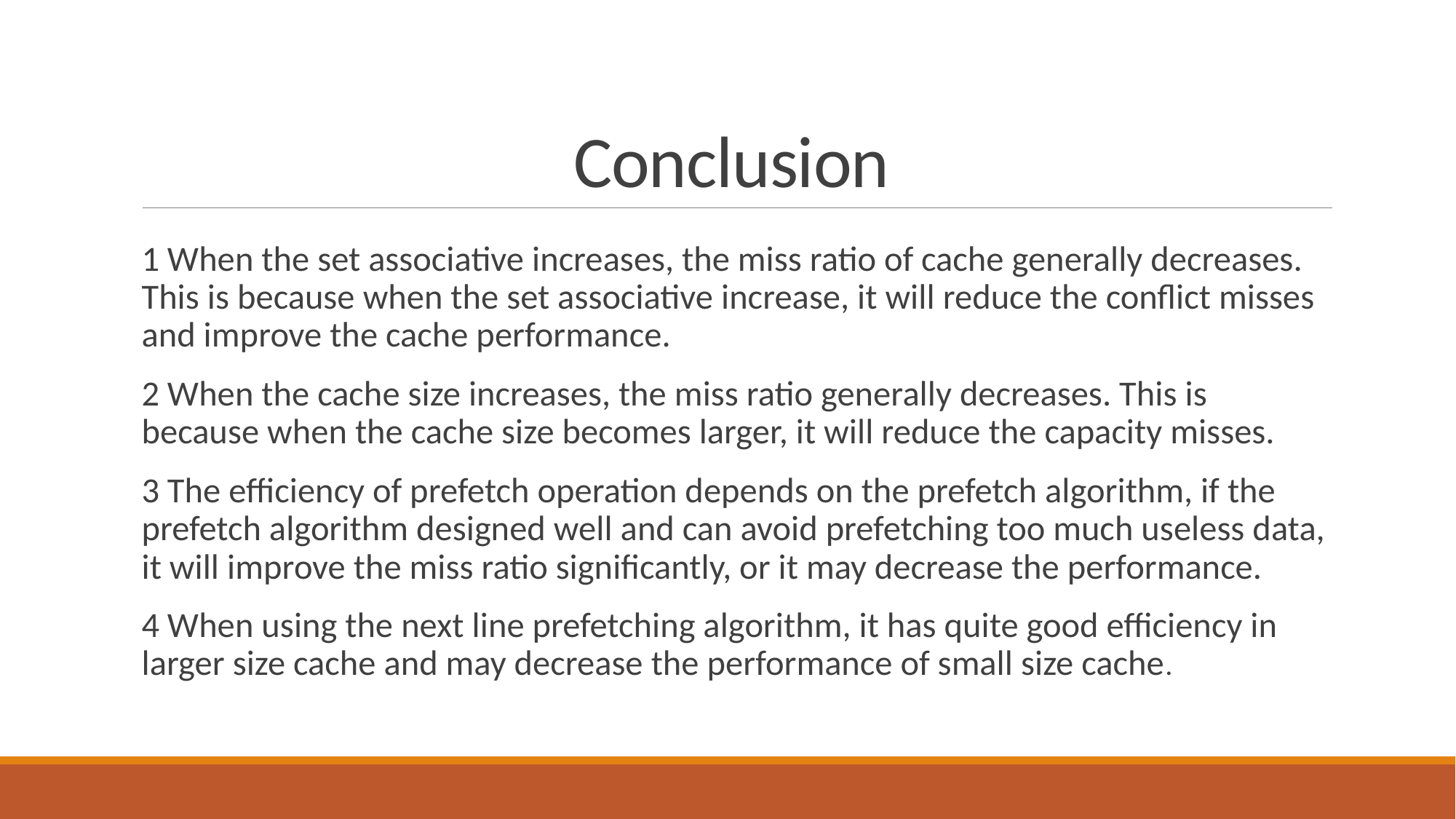

# Conclusion
1 When the set associative increases, the miss ratio of cache generally decreases. This is because when the set associative increase, it will reduce the conflict misses and improve the cache performance.
2 When the cache size increases, the miss ratio generally decreases. This is because when the cache size becomes larger, it will reduce the capacity misses.
3 The efficiency of prefetch operation depends on the prefetch algorithm, if the prefetch algorithm designed well and can avoid prefetching too much useless data, it will improve the miss ratio significantly, or it may decrease the performance.
4 When using the next line prefetching algorithm, it has quite good efficiency in larger size cache and may decrease the performance of small size cache.